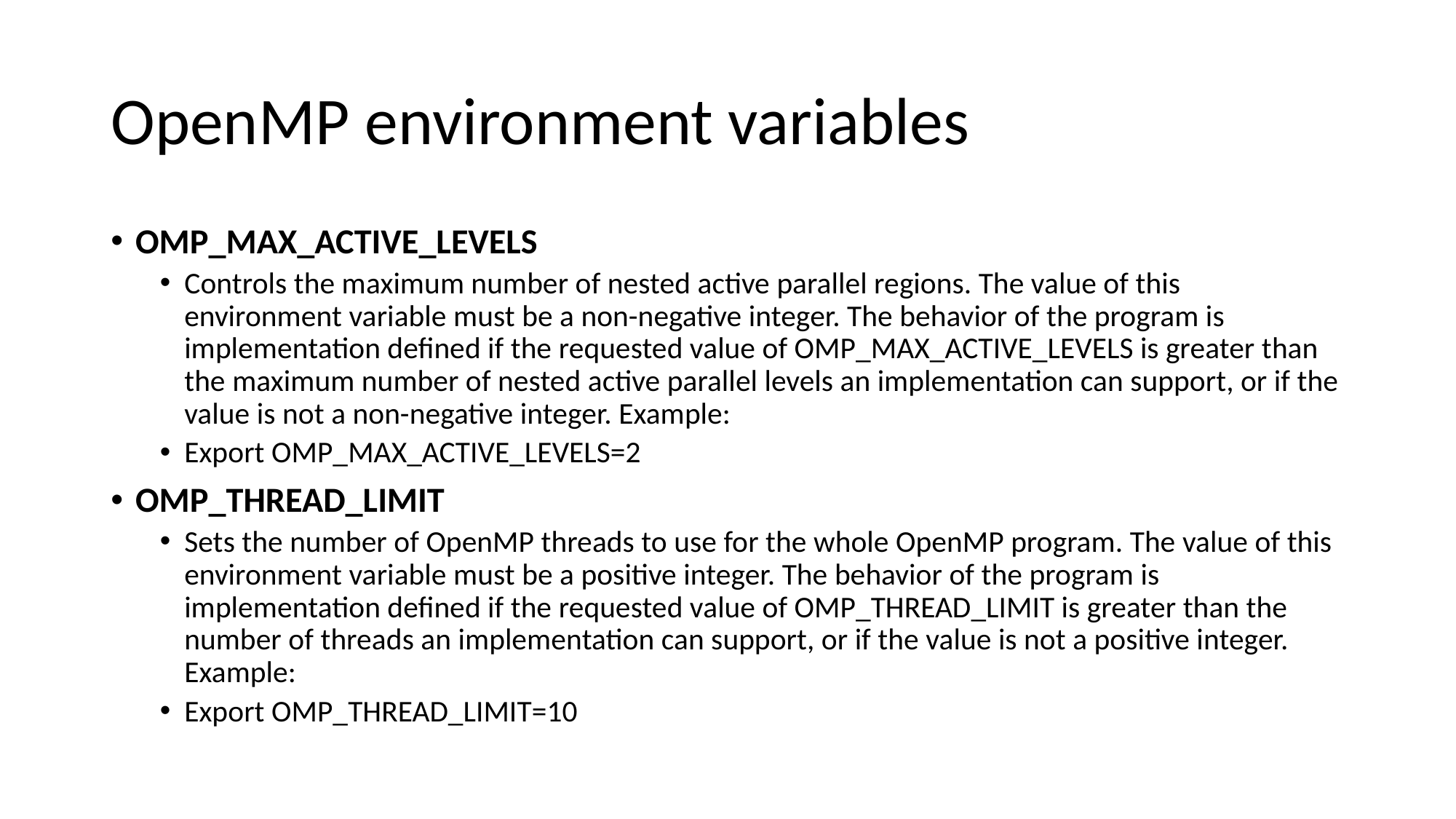

# OpenMP environment variables
OMP_MAX_ACTIVE_LEVELS
Controls the maximum number of nested active parallel regions. The value of this environment variable must be a non-negative integer. The behavior of the program is implementation defined if the requested value of OMP_MAX_ACTIVE_LEVELS is greater than the maximum number of nested active parallel levels an implementation can support, or if the value is not a non-negative integer. Example:
Export OMP_MAX_ACTIVE_LEVELS=2
OMP_THREAD_LIMIT
Sets the number of OpenMP threads to use for the whole OpenMP program. The value of this environment variable must be a positive integer. The behavior of the program is implementation defined if the requested value of OMP_THREAD_LIMIT is greater than the number of threads an implementation can support, or if the value is not a positive integer. Example:
Export OMP_THREAD_LIMIT=10